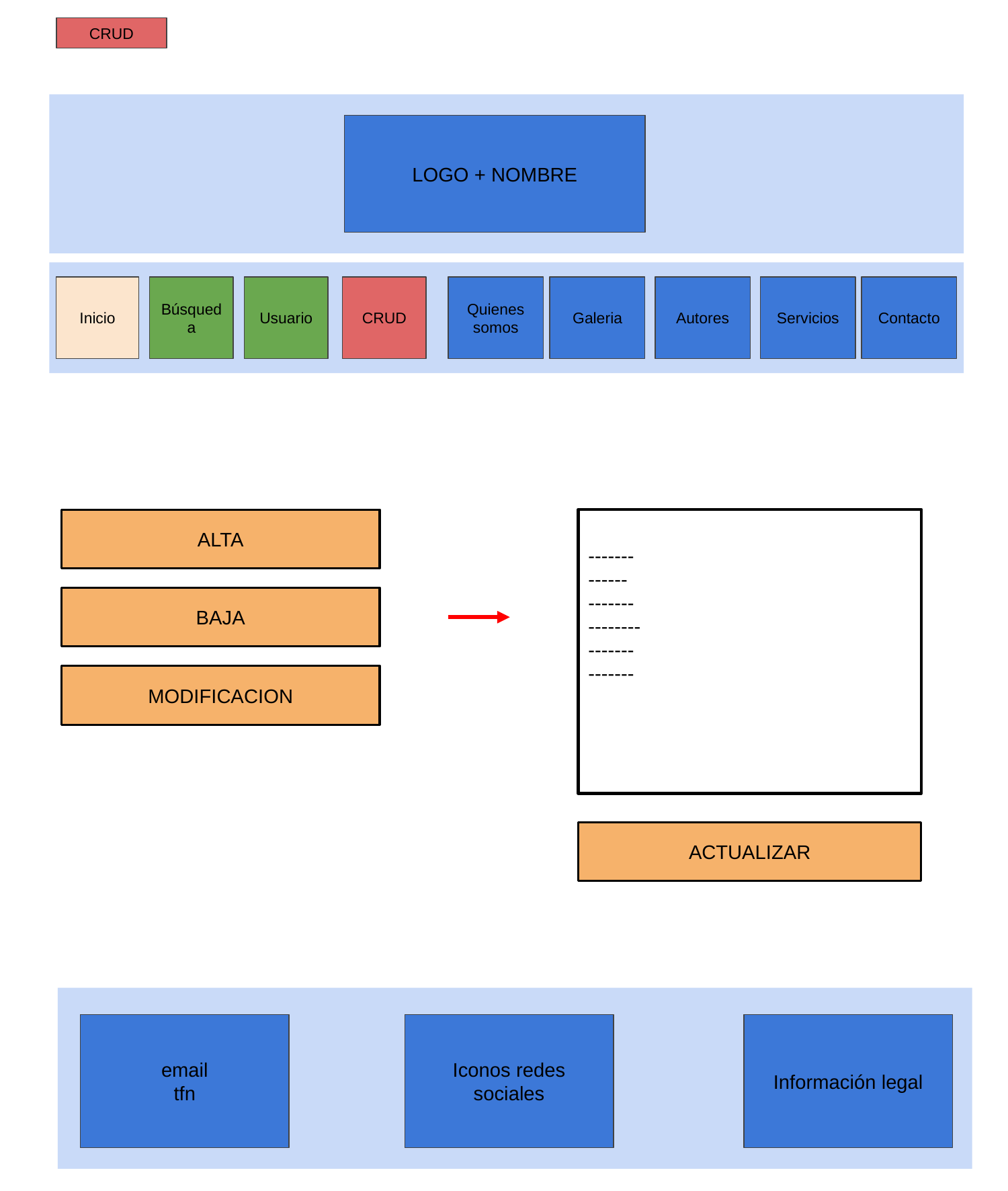

CRUD

LOGO + NOMBRE

Inicio
Búsqueda
Usuario
CRUD
Quienes somos
Galeria
Autores
Servicios
Contacto
ALTA

-------
------
-------
--------
-------
-------
BAJA
MODIFICACION
ACTUALIZAR

email
tfn
Iconos redes sociales
Información legal